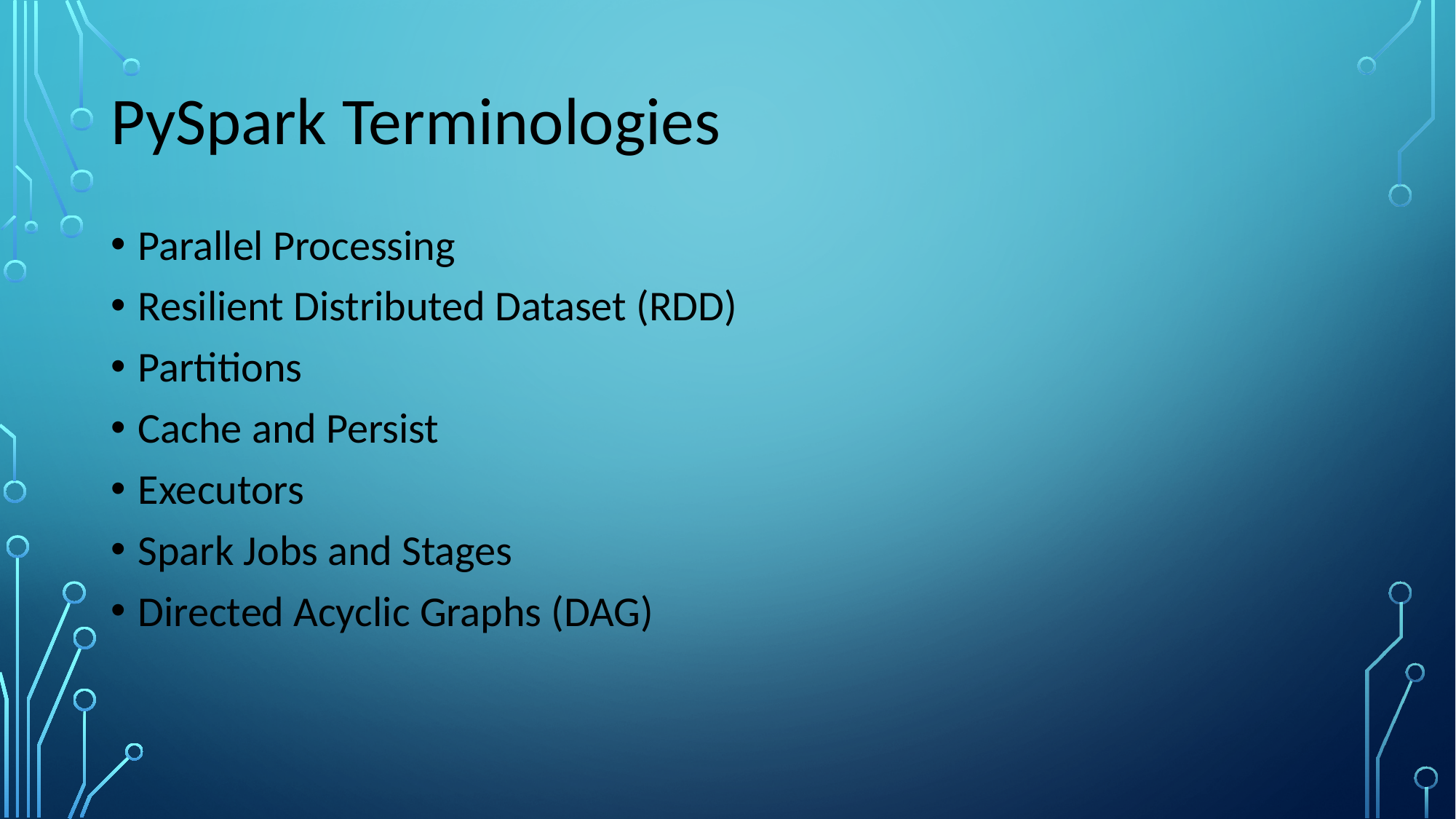

PySpark Terminologies
Parallel Processing
Resilient Distributed Dataset (RDD)
Partitions
Cache and Persist
Executors
Spark Jobs and Stages
Directed Acyclic Graphs (DAG)